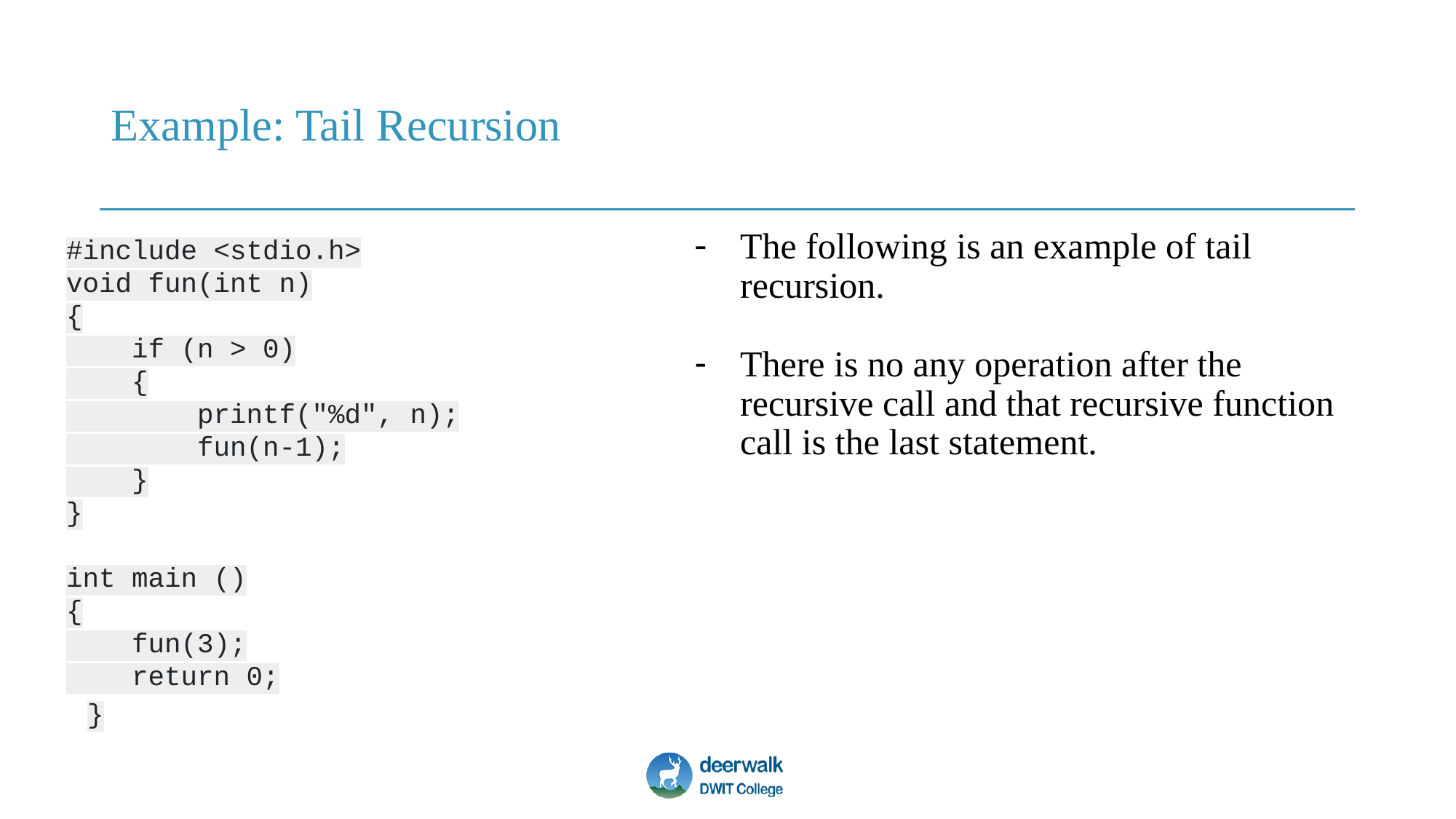

# Example: Tail Recursion
#include <stdio.h>
void fun(int n)
{
    if (n > 0)
    {
        printf("%d", n);
        fun(n-1);
    }
}

int main ()
{
    fun(3);
    return 0;
}
The following is an example of tail recursion.

There is no any operation after the recursive call and that recursive function call is the last statement.